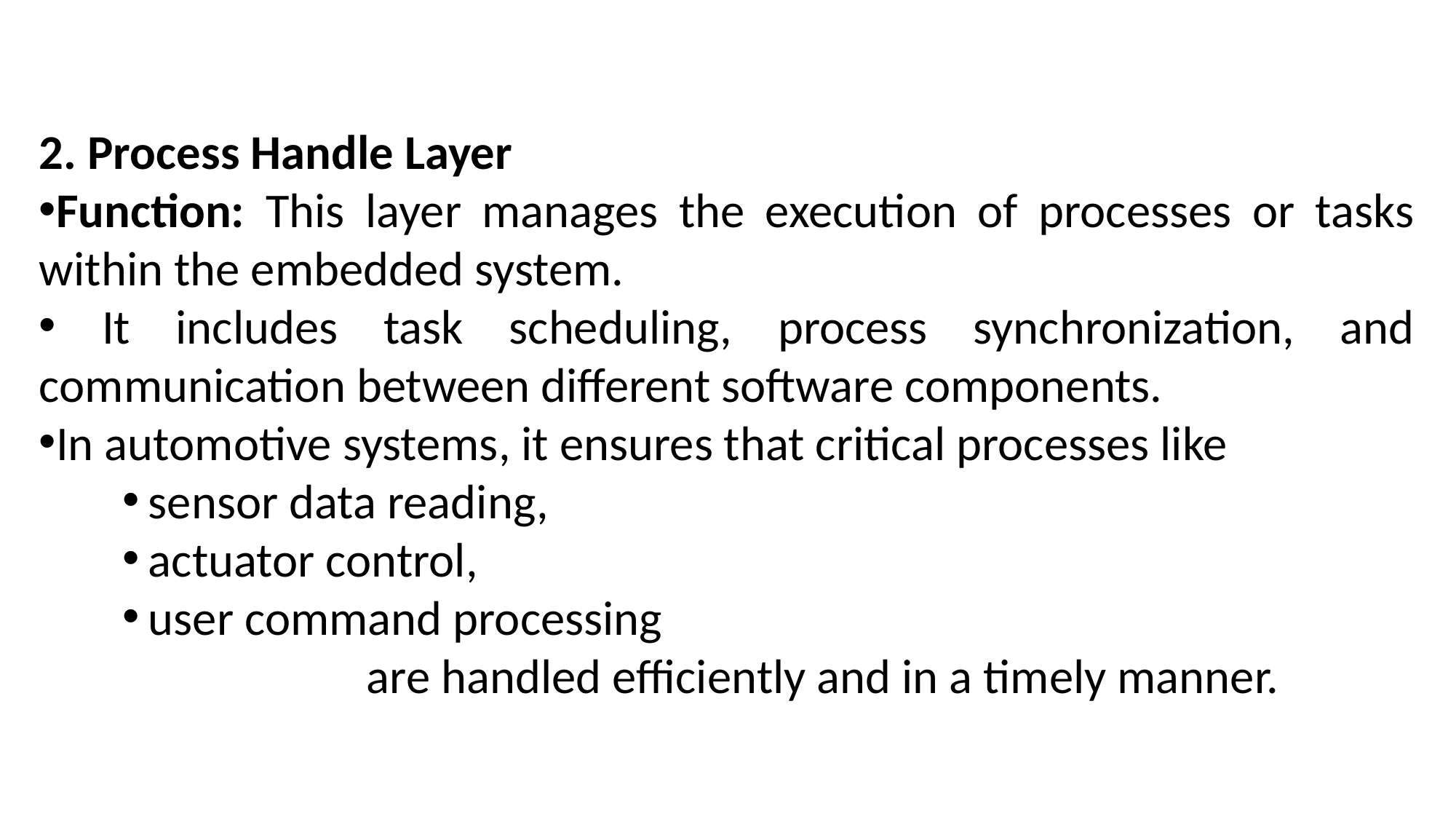

2. Process Handle Layer
Function: This layer manages the execution of processes or tasks within the embedded system.
 It includes task scheduling, process synchronization, and communication between different software components.
In automotive systems, it ensures that critical processes like
sensor data reading,
actuator control,
user command processing
		are handled efficiently and in a timely manner.